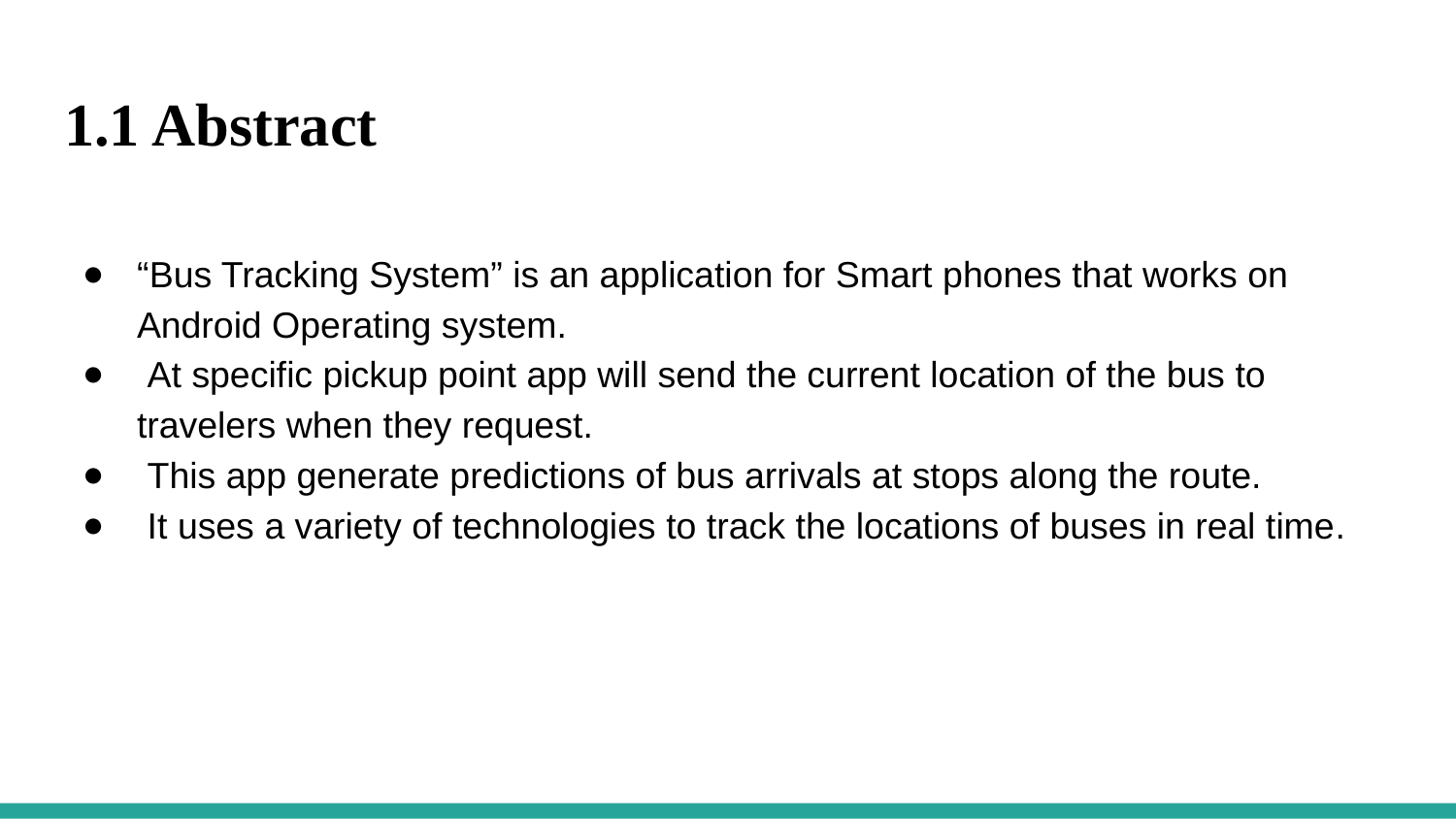

# 1.1 Abstract

“Bus Tracking System” is an application for Smart phones that works on Android Operating system.
 At specific pickup point app will send the current location of the bus to travelers when they request.
 This app generate predictions of bus arrivals at stops along the route.
 It uses a variety of technologies to track the locations of buses in real time.